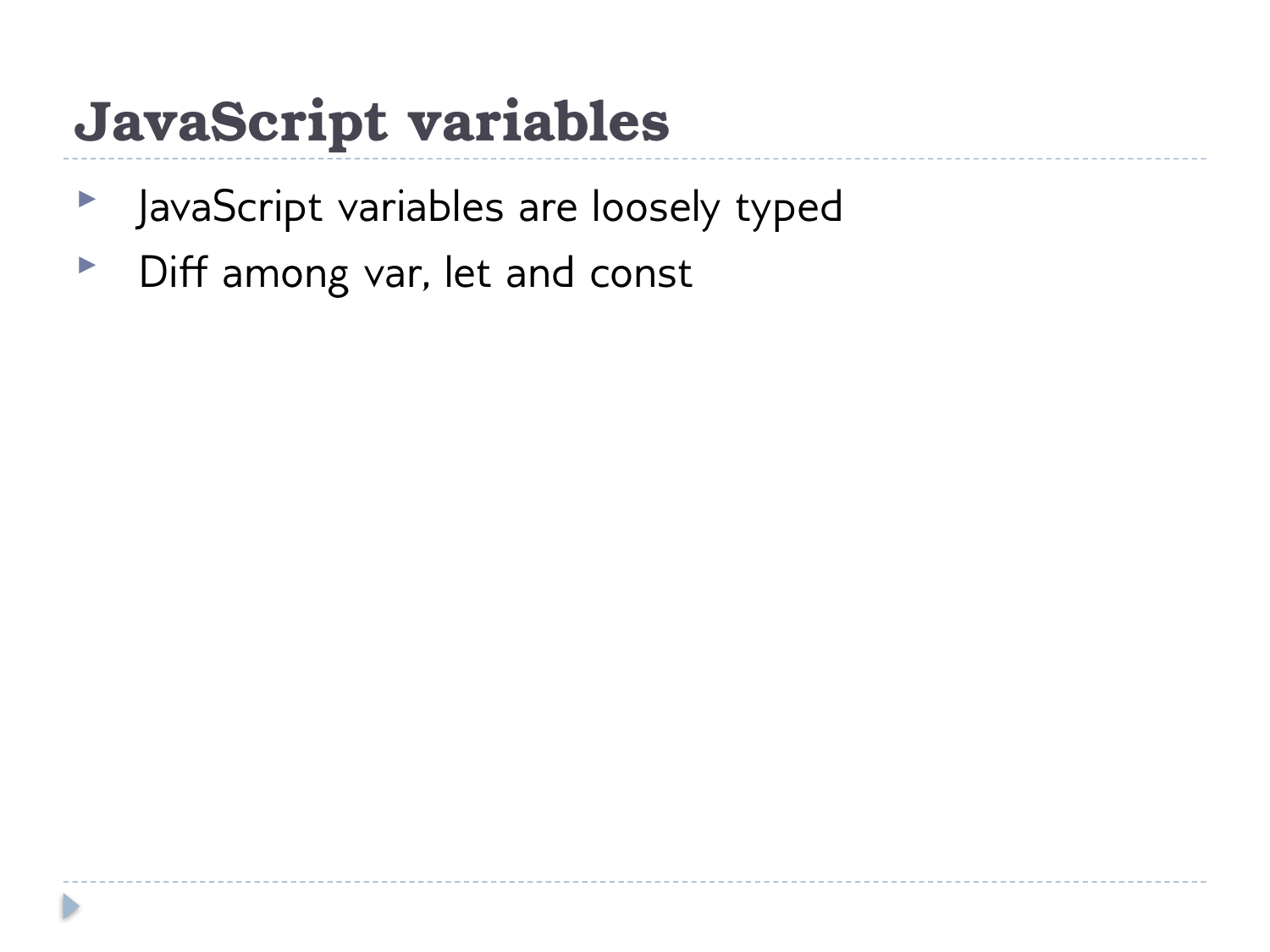

# JavaScript variables
JavaScript variables are loosely typed
Diff among var, let and const